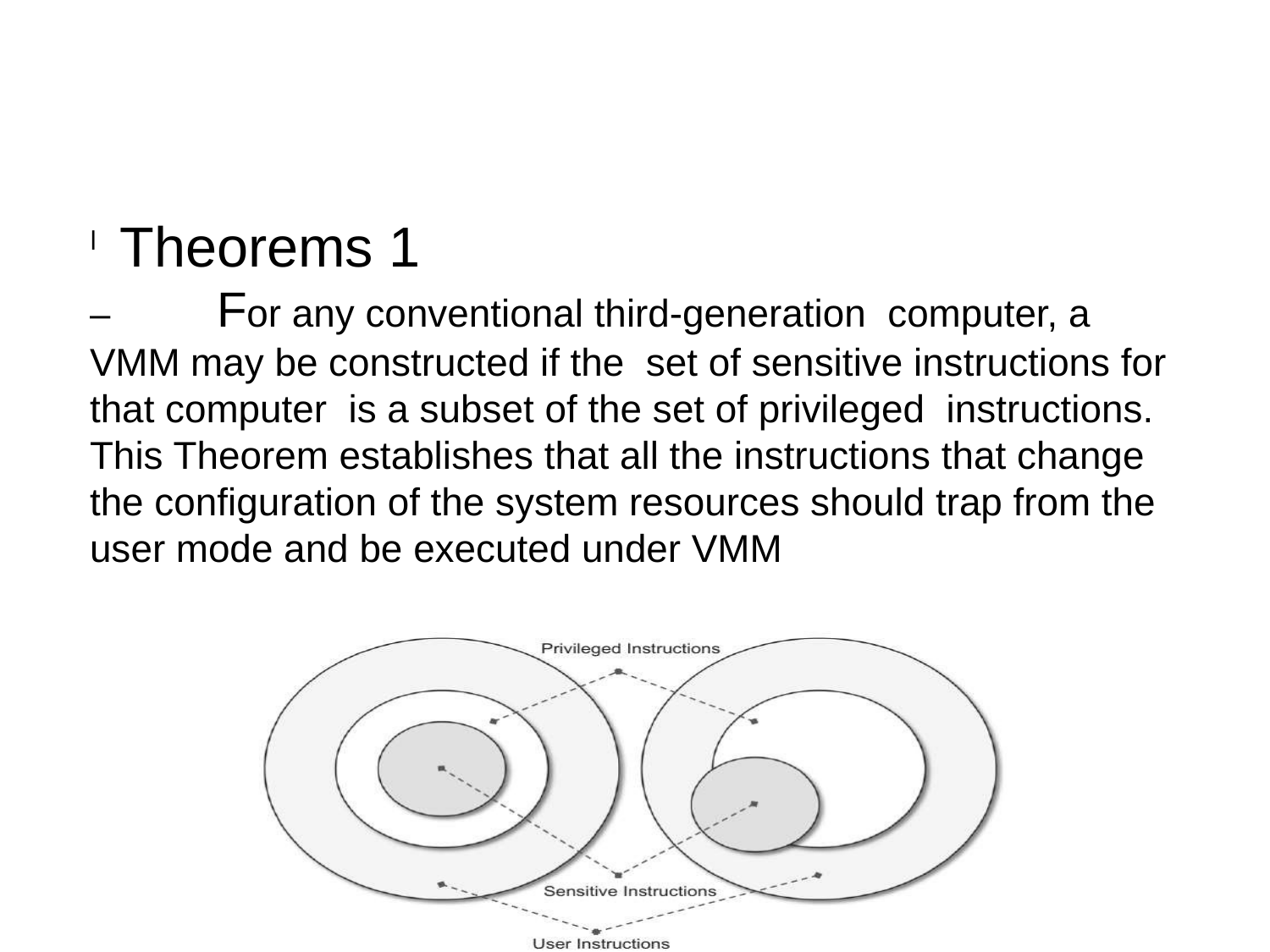

Theorems 1
–	For any conventional third-generation  computer, a VMM may be constructed if the  set of sensitive instructions for that computer  is a subset of the set of privileged  instructions.
This Theorem establishes that all the instructions that change the configuration of the system resources should trap from the user mode and be executed under VMM